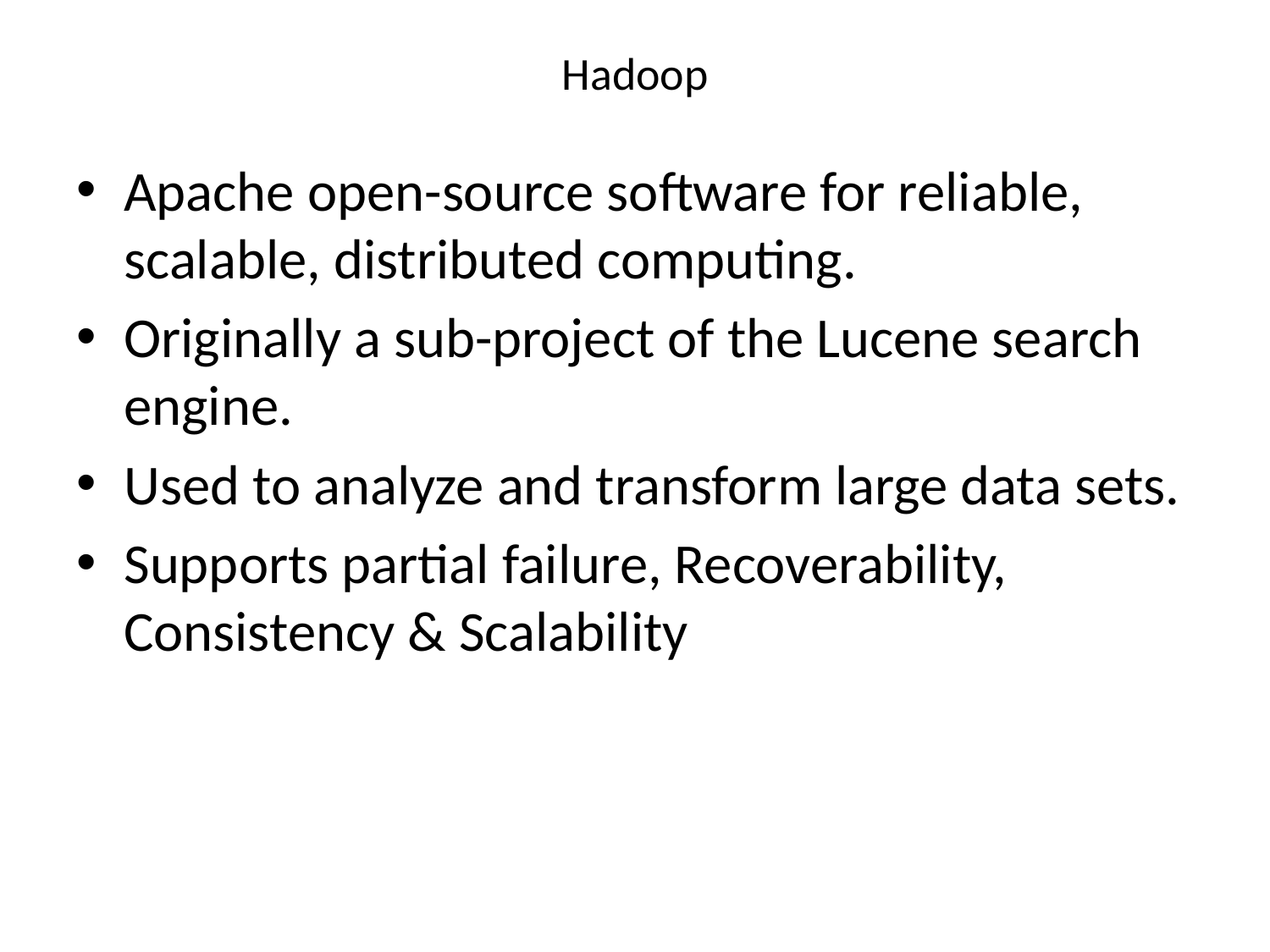

# Hadoop
Apache open-source software for reliable, scalable, distributed computing.
Originally a sub-project of the Lucene search engine.
Used to analyze and transform large data sets.
Supports partial failure, Recoverability, Consistency & Scalability